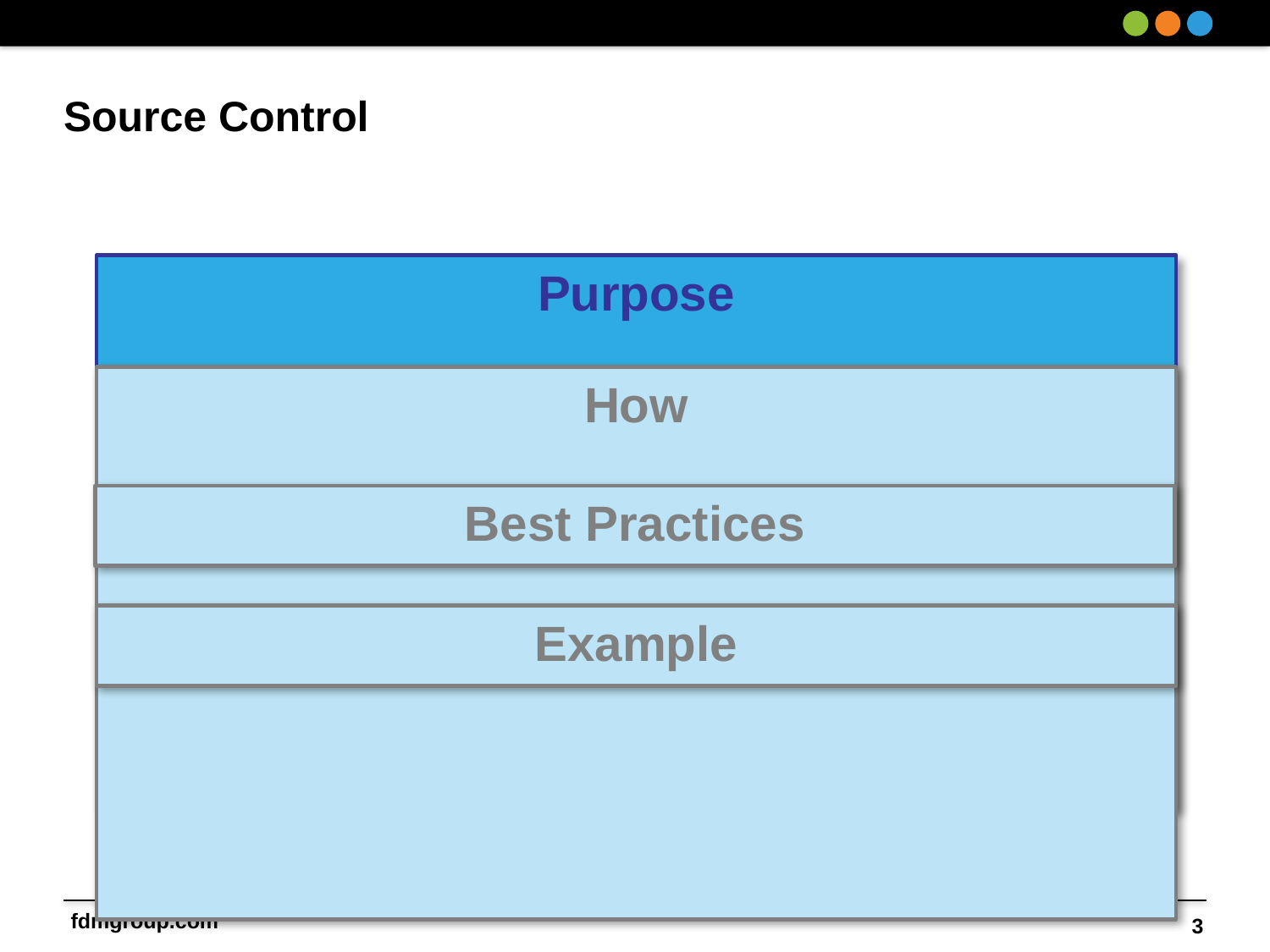

# Source Control
Purpose
How
Best Practices
Example
3